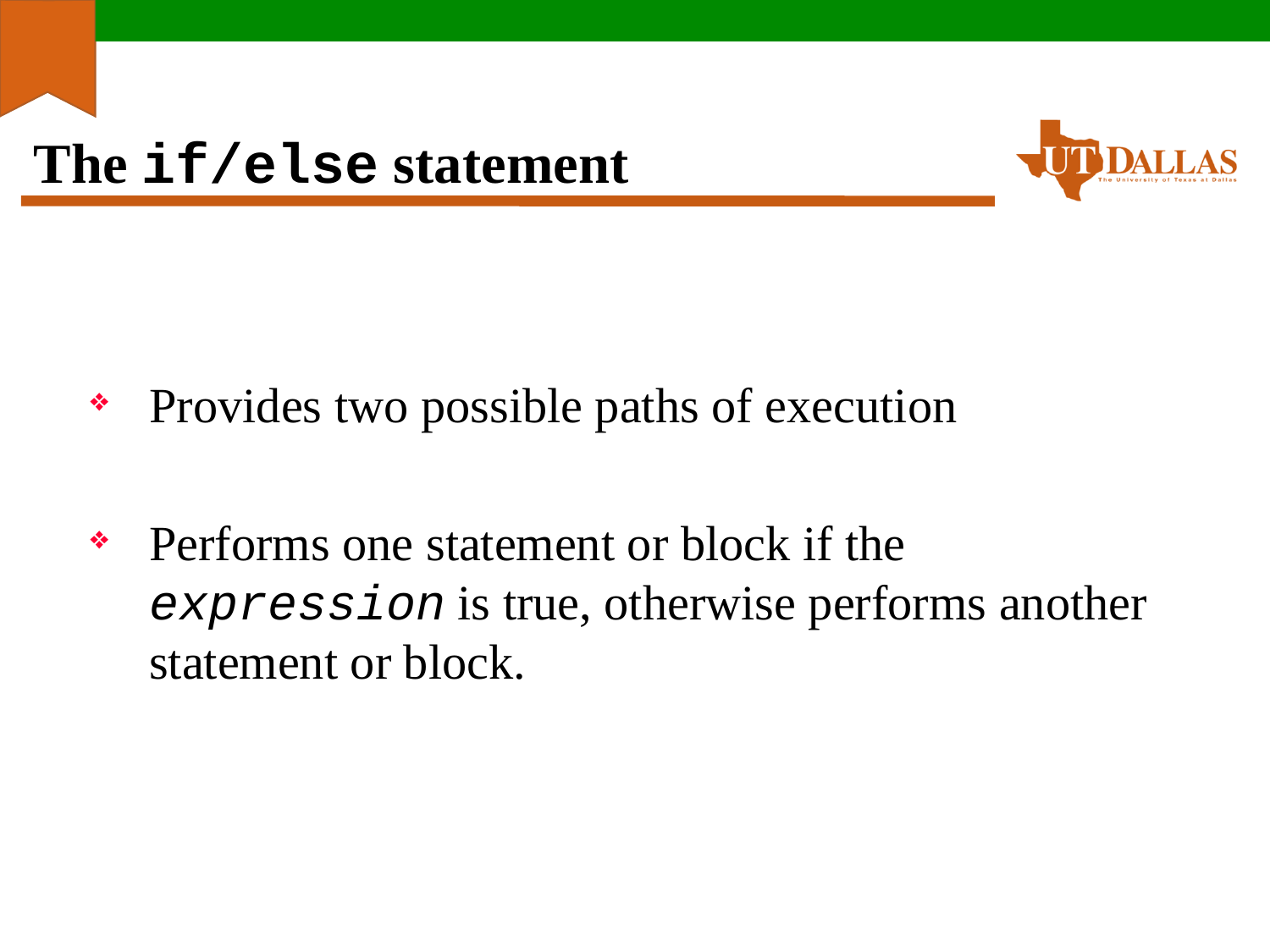

# The if/else statement

Provides two possible paths of execution

Performs one statement or block if the expression is true, otherwise performs another statement or block.